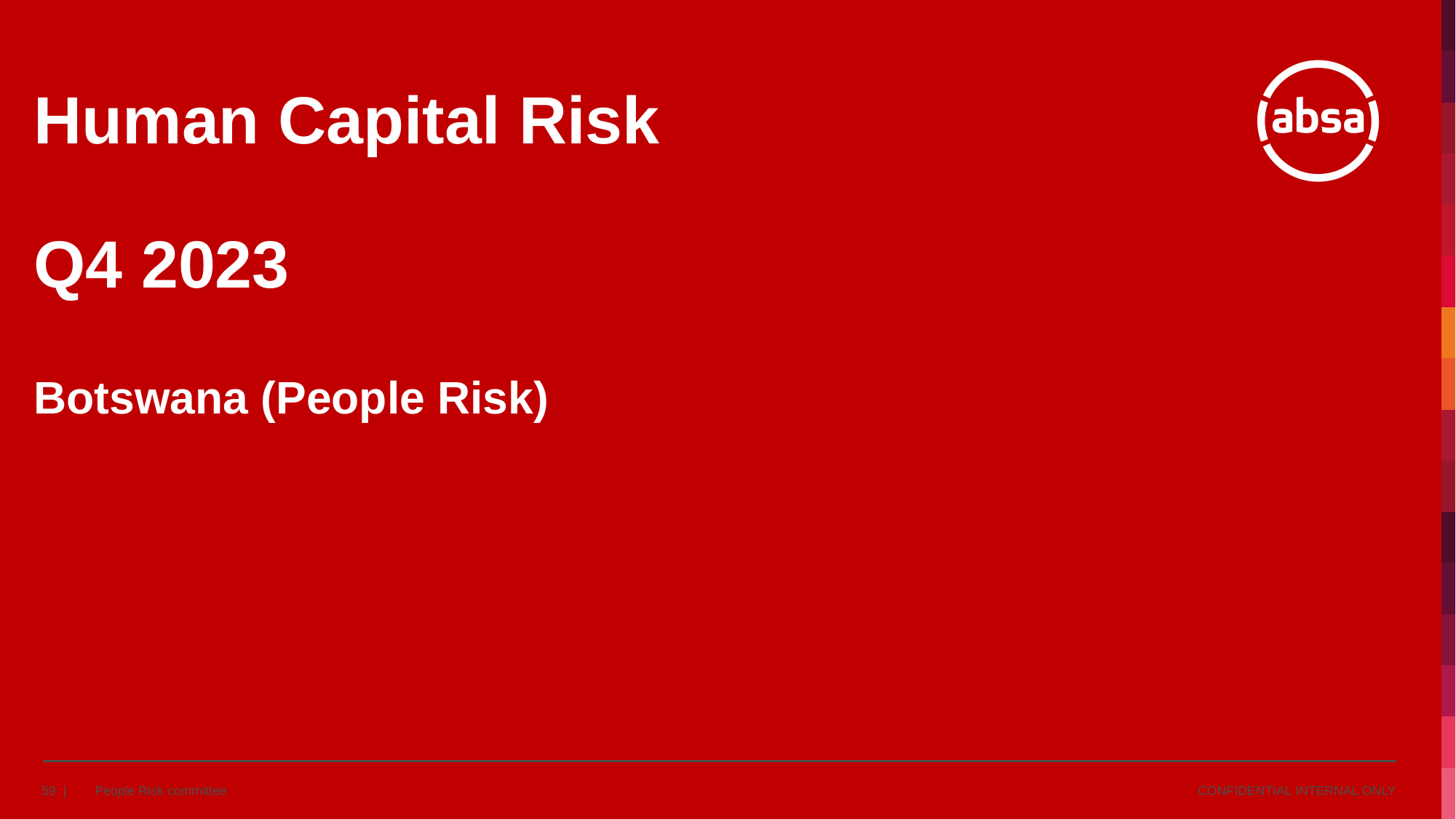

# Human Capital Risk Q4 2023 Botswana (People Risk)